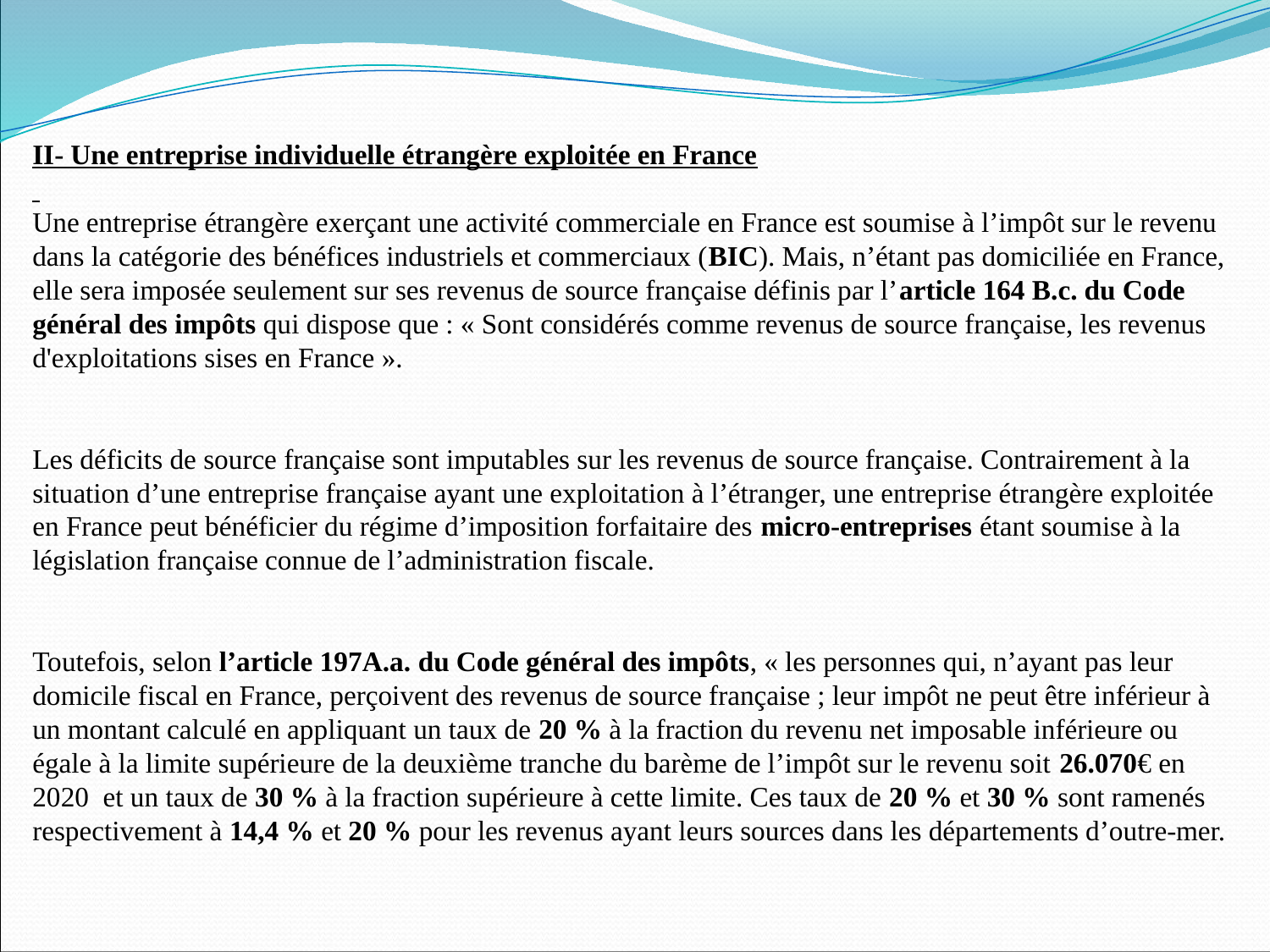

II- Une entreprise individuelle étrangère exploitée en France

Une entreprise étrangère exerçant une activité commerciale en France est soumise à l’impôt sur le revenu dans la catégorie des bénéfices industriels et commerciaux (BIC). Mais, n’étant pas domiciliée en France, elle sera imposée seulement sur ses revenus de source française définis par l’article 164 B.c. du Code général des impôts qui dispose que : « Sont considérés comme revenus de source française, les revenus d'exploitations sises en France ».

Les déficits de source française sont imputables sur les revenus de source française. Contrairement à la situation d’une entreprise française ayant une exploitation à l’étranger, une entreprise étrangère exploitée en France peut bénéficier du régime d’imposition forfaitaire des micro-entreprises étant soumise à la législation française connue de l’administration fiscale.

Toutefois, selon l’article 197A.a. du Code général des impôts, « les personnes qui, n’ayant pas leur domicile fiscal en France, perçoivent des revenus de source française ; leur impôt ne peut être inférieur à un montant calculé en appliquant un taux de 20 % à la fraction du revenu net imposable inférieure ou égale à la limite supérieure de la deuxième tranche du barème de l’impôt sur le revenu soit 26.070€ en 2020  et un taux de 30 % à la fraction supérieure à cette limite. Ces taux de 20 % et 30 % sont ramenés respectivement à 14,4 % et 20 % pour les revenus ayant leurs sources dans les départements d’outre-mer.